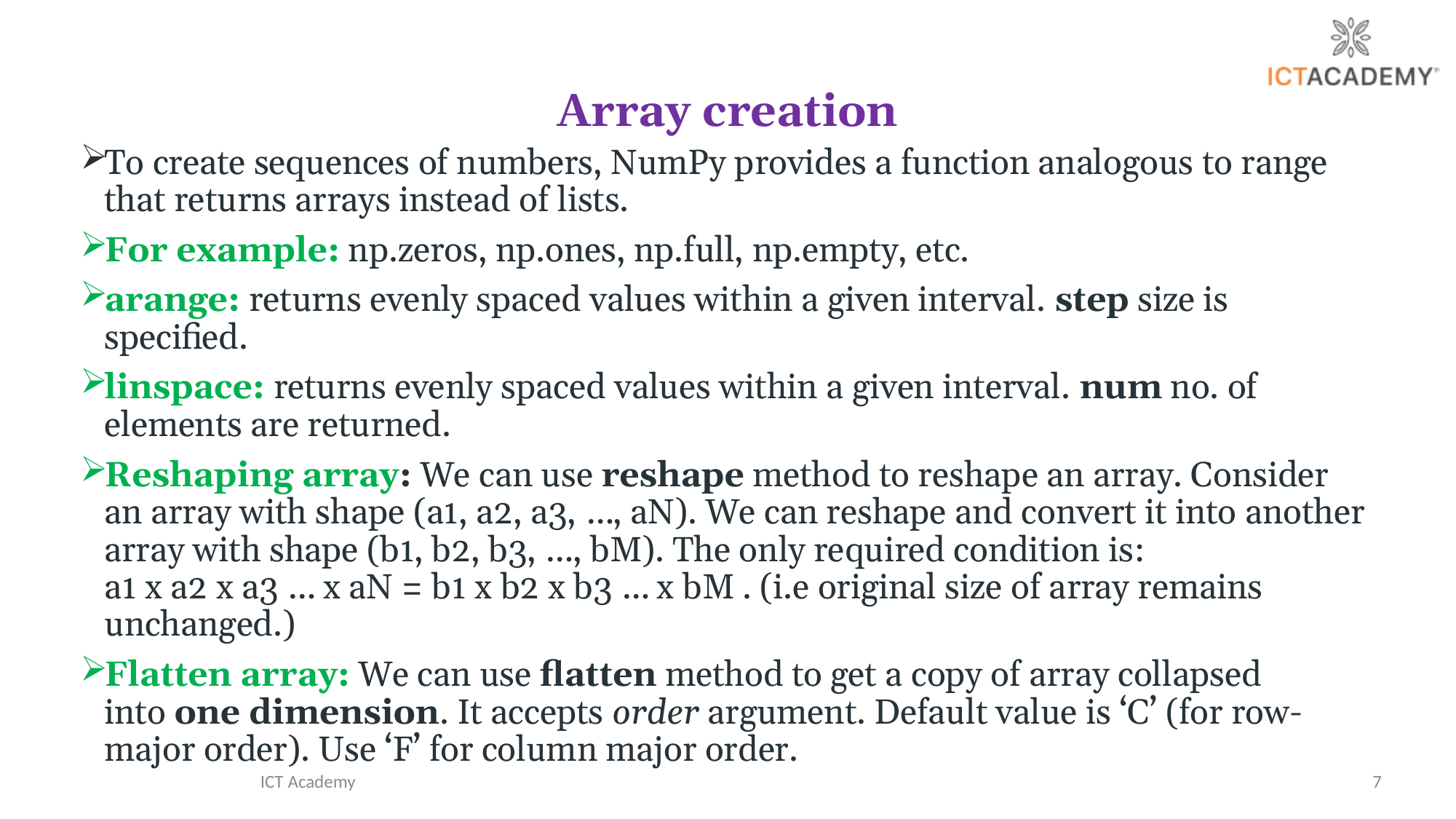

# Array creation
To create sequences of numbers, NumPy provides a function analogous to range that returns arrays instead of lists.
For example: np.zeros, np.ones, np.full, np.empty, etc.
arange: returns evenly spaced values within a given interval. step size is specified.
linspace: returns evenly spaced values within a given interval. num no. of elements are returned.
Reshaping array: We can use reshape method to reshape an array. Consider an array with shape (a1, a2, a3, …, aN). We can reshape and convert it into another array with shape (b1, b2, b3, …, bM). The only required condition is:
a1 x a2 x a3 … x aN = b1 x b2 x b3 … x bM . (i.e original size of array remains unchanged.)
Flatten array: We can use flatten method to get a copy of array collapsed into one dimension. It accepts order argument. Default value is ‘C’ (for row-major order). Use ‘F’ for column major order.

ICT Academy
7